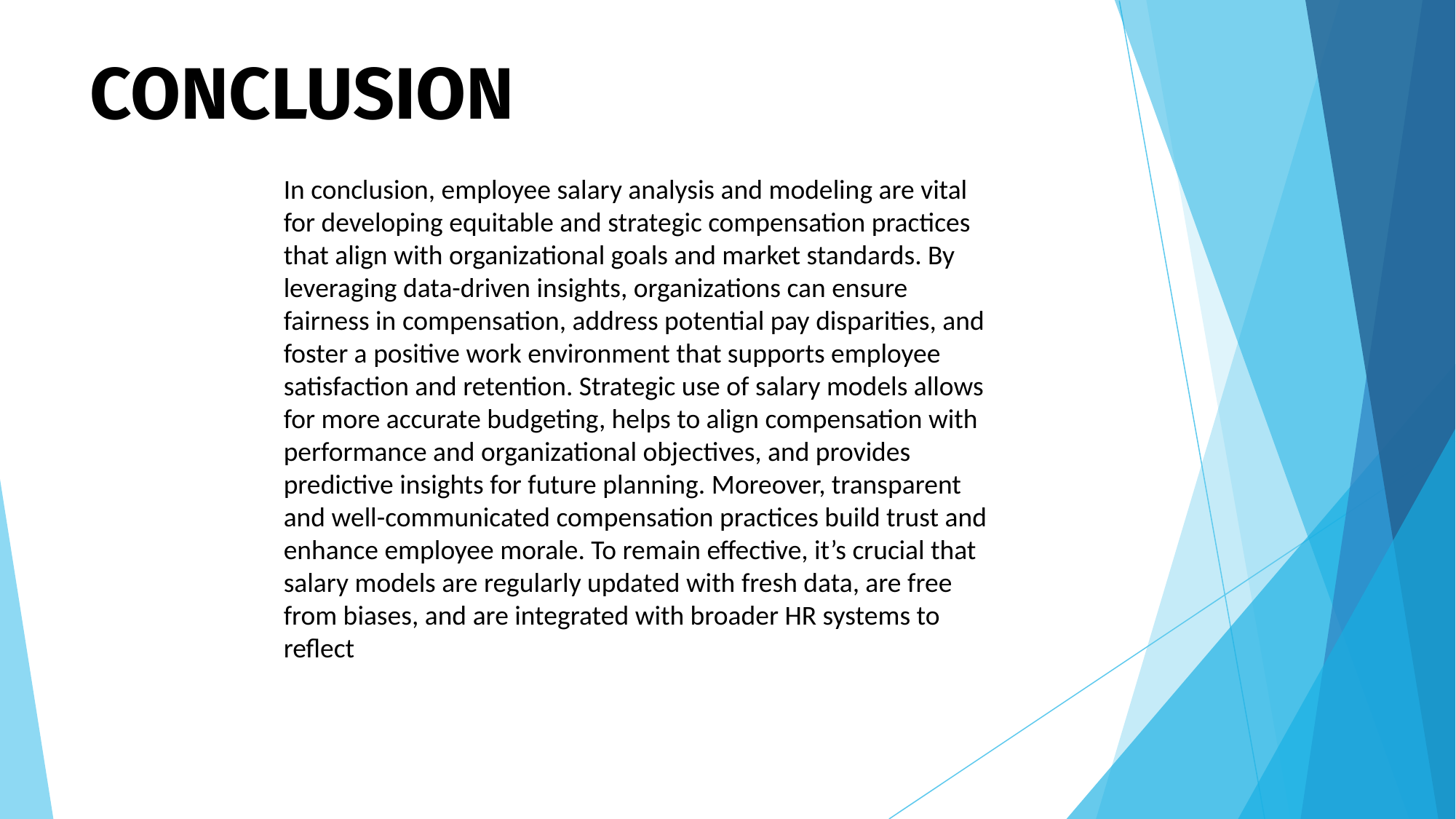

# CONCLUSION
In conclusion, employee salary analysis and modeling are vital for developing equitable and strategic compensation practices that align with organizational goals and market standards. By leveraging data-driven insights, organizations can ensure fairness in compensation, address potential pay disparities, and foster a positive work environment that supports employee satisfaction and retention. Strategic use of salary models allows for more accurate budgeting, helps to align compensation with performance and organizational objectives, and provides predictive insights for future planning. Moreover, transparent and well-communicated compensation practices build trust and enhance employee morale. To remain effective, it’s crucial that salary models are regularly updated with fresh data, are free from biases, and are integrated with broader HR systems to reflect